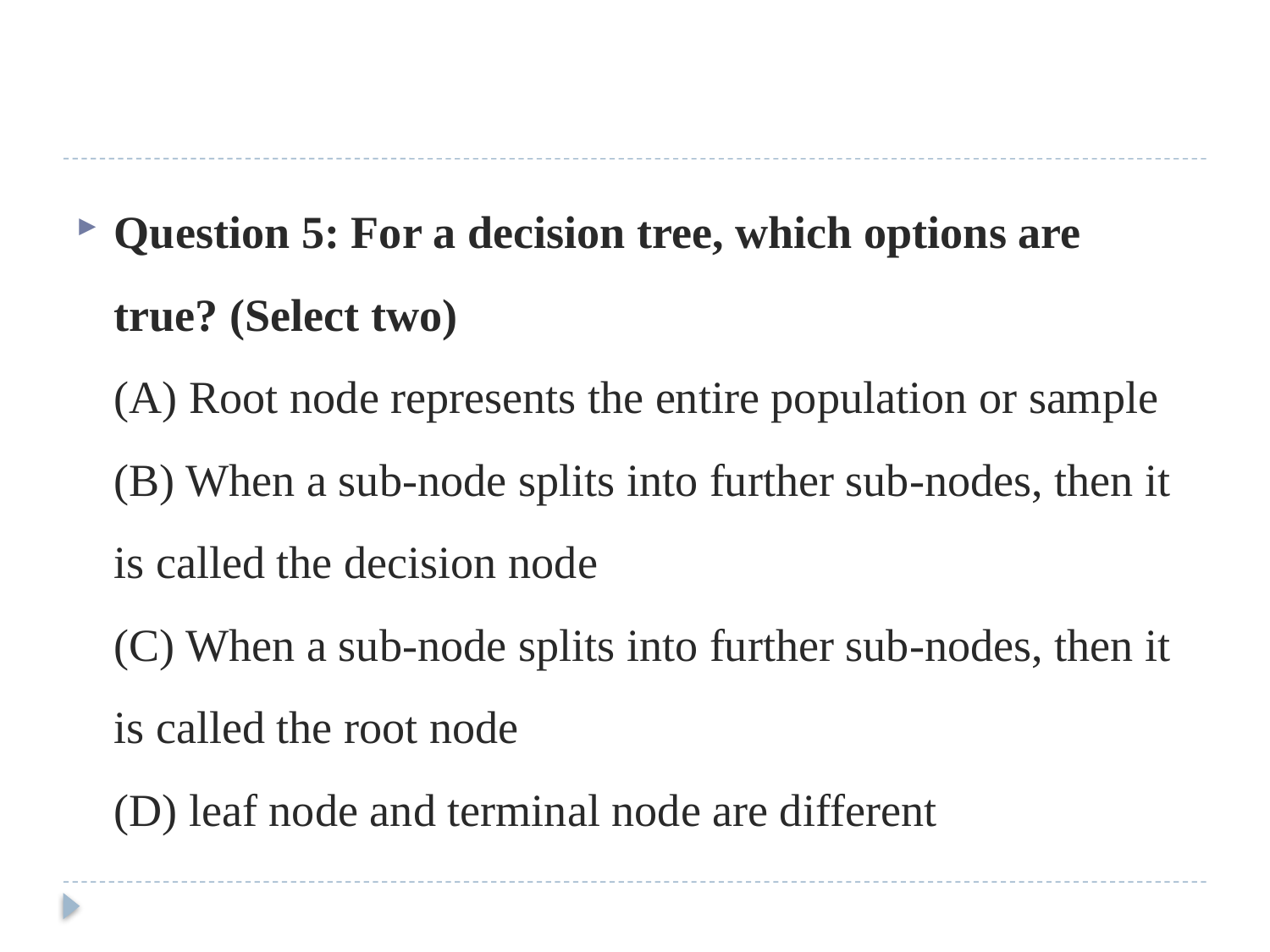

#
Question 5: For a decision tree, which options are true? (Select two)
(A) Root node represents the entire population or sample
(B) When a sub-node splits into further sub-nodes, then it is called the decision node
(C) When a sub-node splits into further sub-nodes, then it is called the root node
(D) leaf node and terminal node are different